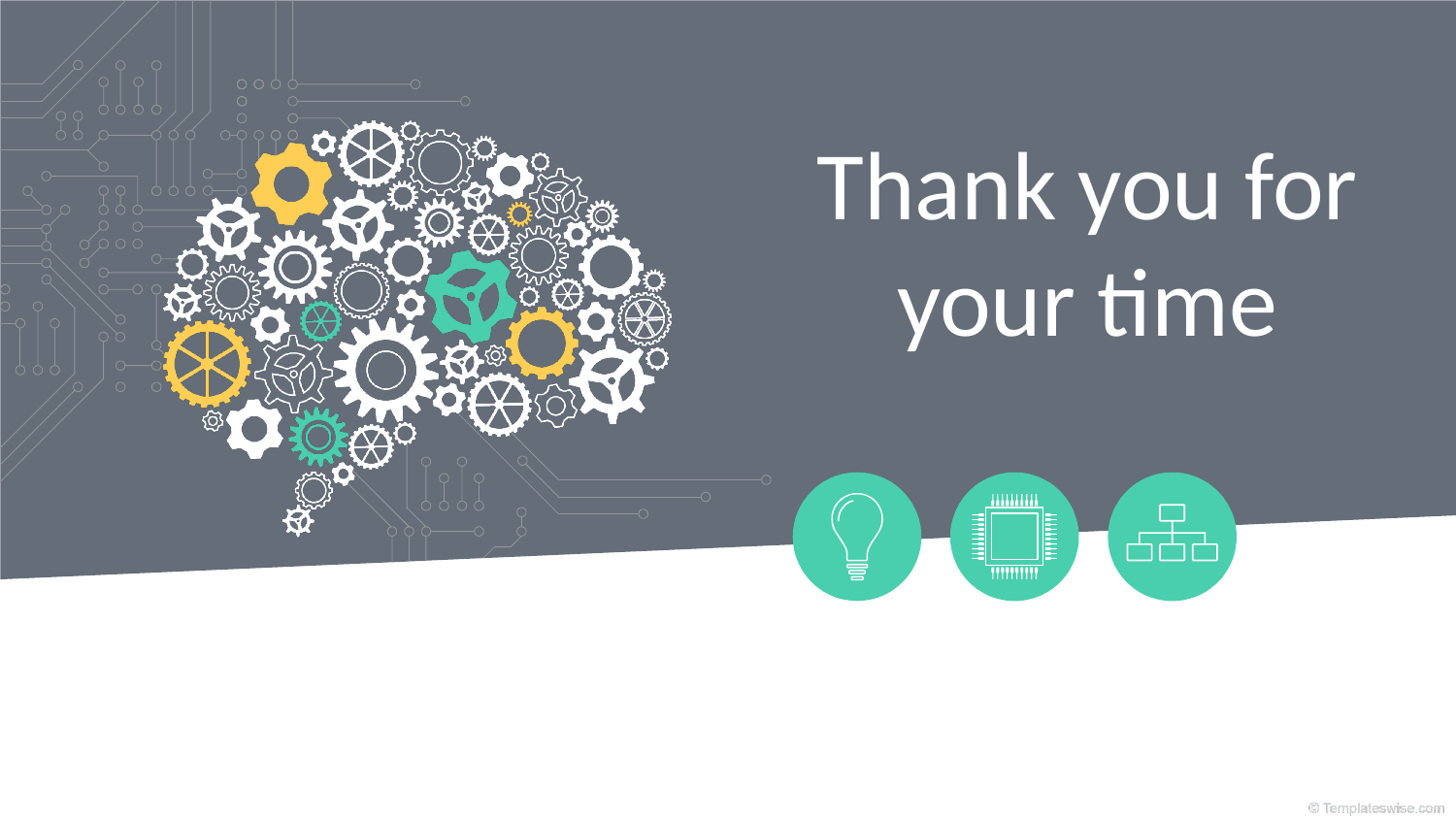

© Templateswise.com
Thank you for your time